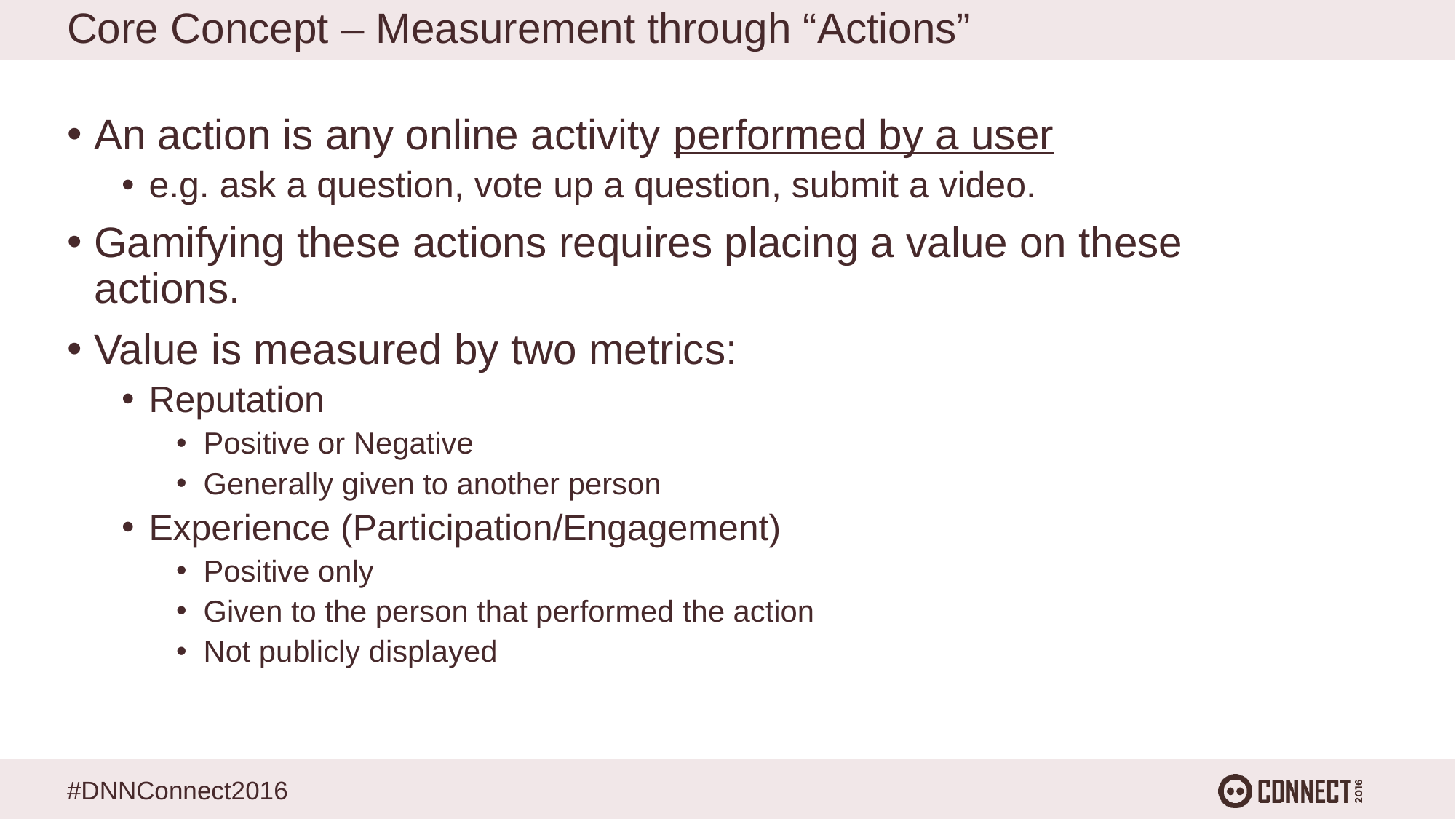

# Core Concept – Measurement through “Actions”
An action is any online activity performed by a user
e.g. ask a question, vote up a question, submit a video.
Gamifying these actions requires placing a value on these actions.
Value is measured by two metrics:
Reputation
Positive or Negative
Generally given to another person
Experience (Participation/Engagement)
Positive only
Given to the person that performed the action
Not publicly displayed